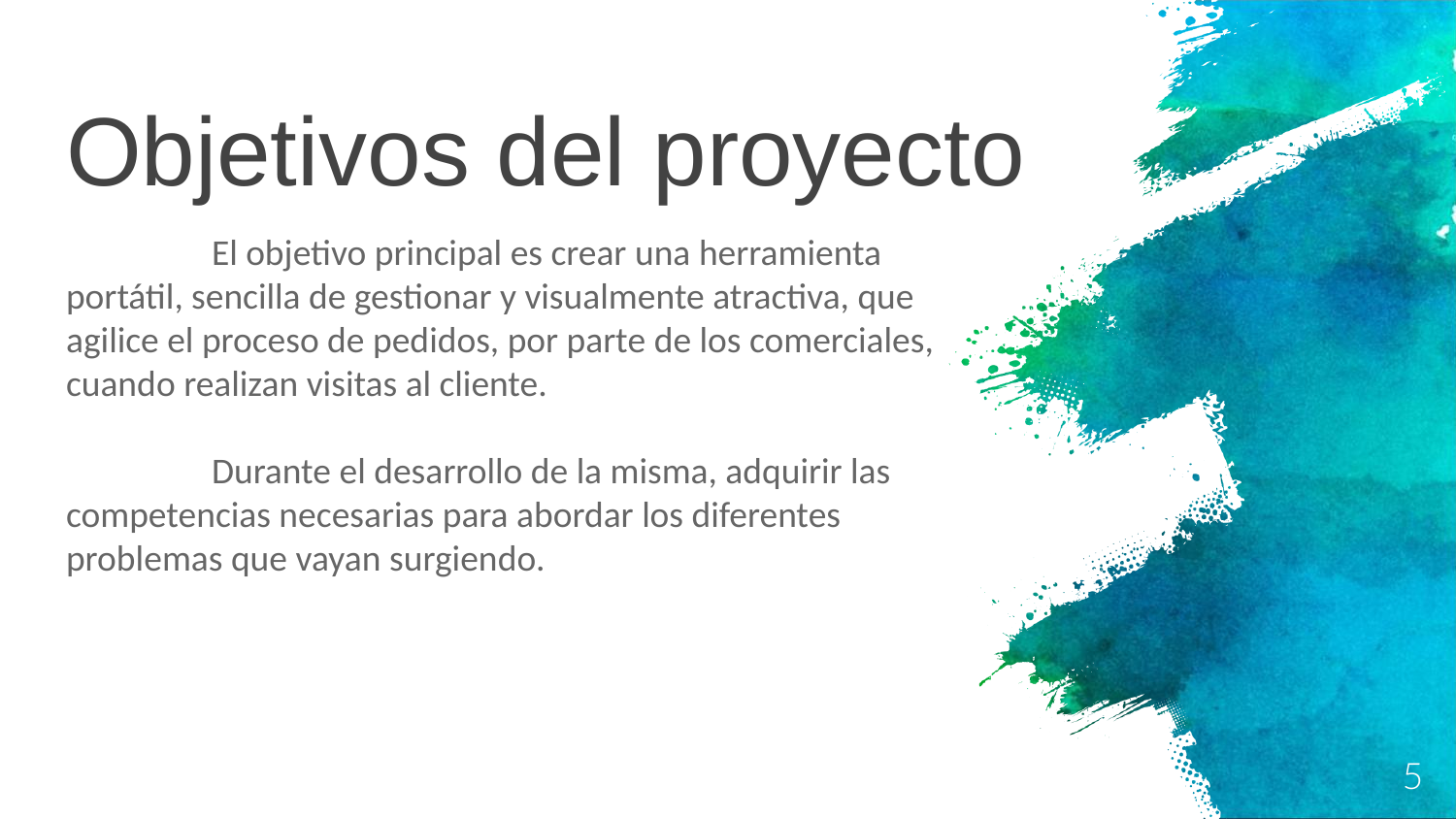

Objetivos del proyecto
	El objetivo principal es crear una herramienta portátil, sencilla de gestionar y visualmente atractiva, que agilice el proceso de pedidos, por parte de los comerciales, cuando realizan visitas al cliente.

	Durante el desarrollo de la misma, adquirir las competencias necesarias para abordar los diferentes problemas que vayan surgiendo.
5